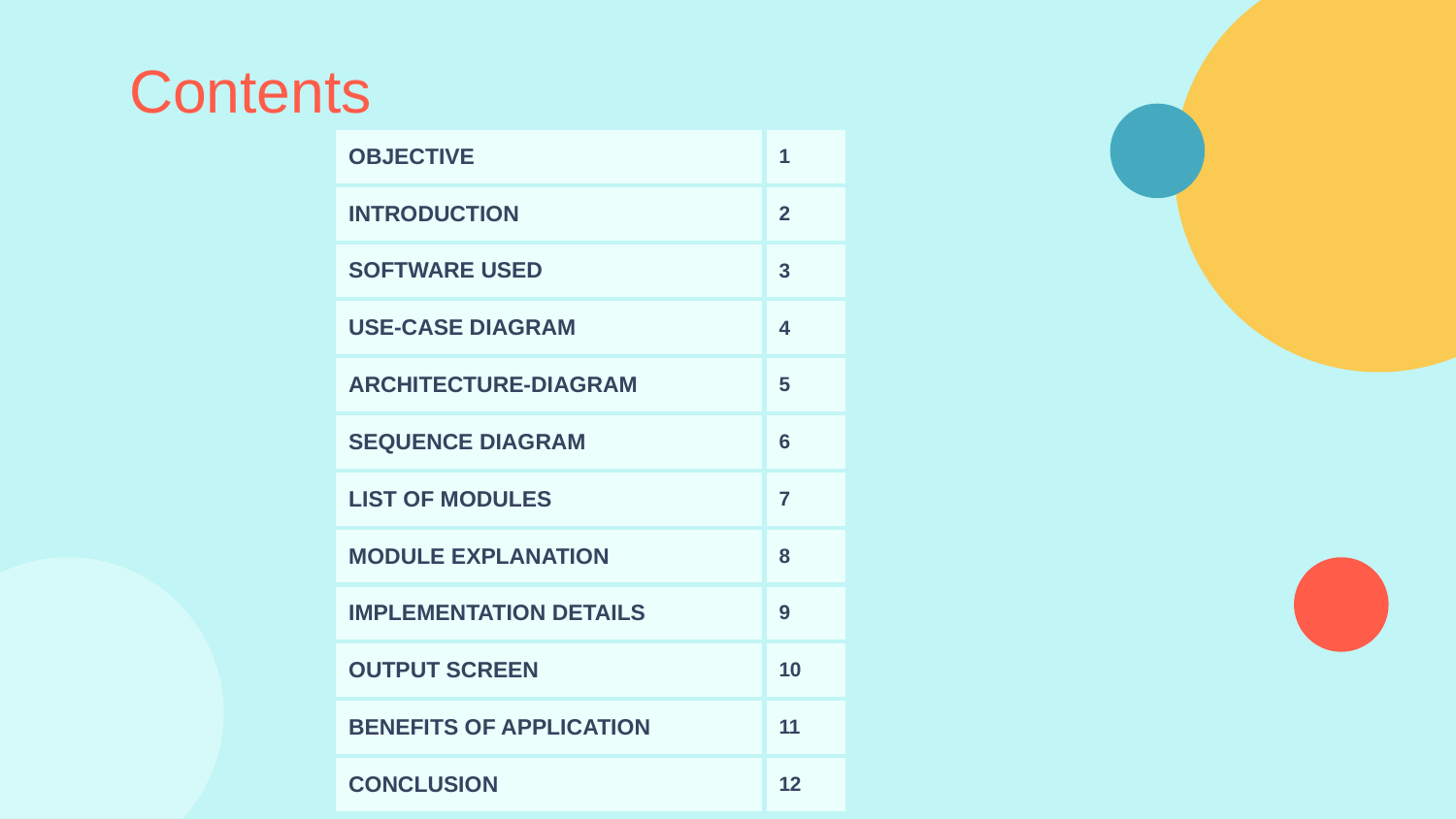

# Contents

| OBJECTIVE | 1 |
| --- | --- |
| INTRODUCTION | 2 |
| SOFTWARE USED | 3 |
| USE-CASE DIAGRAM | 4 |
| ARCHITECTURE-DIAGRAM | 5 |
| SEQUENCE DIAGRAM | 6 |
| LIST OF MODULES | 7 |
| MODULE EXPLANATION | 8 |
| IMPLEMENTATION DETAILS | 9 |
| OUTPUT SCREEN | 10 |
| BENEFITS OF APPLICATION | 11 |
| CONCLUSION | 12 |